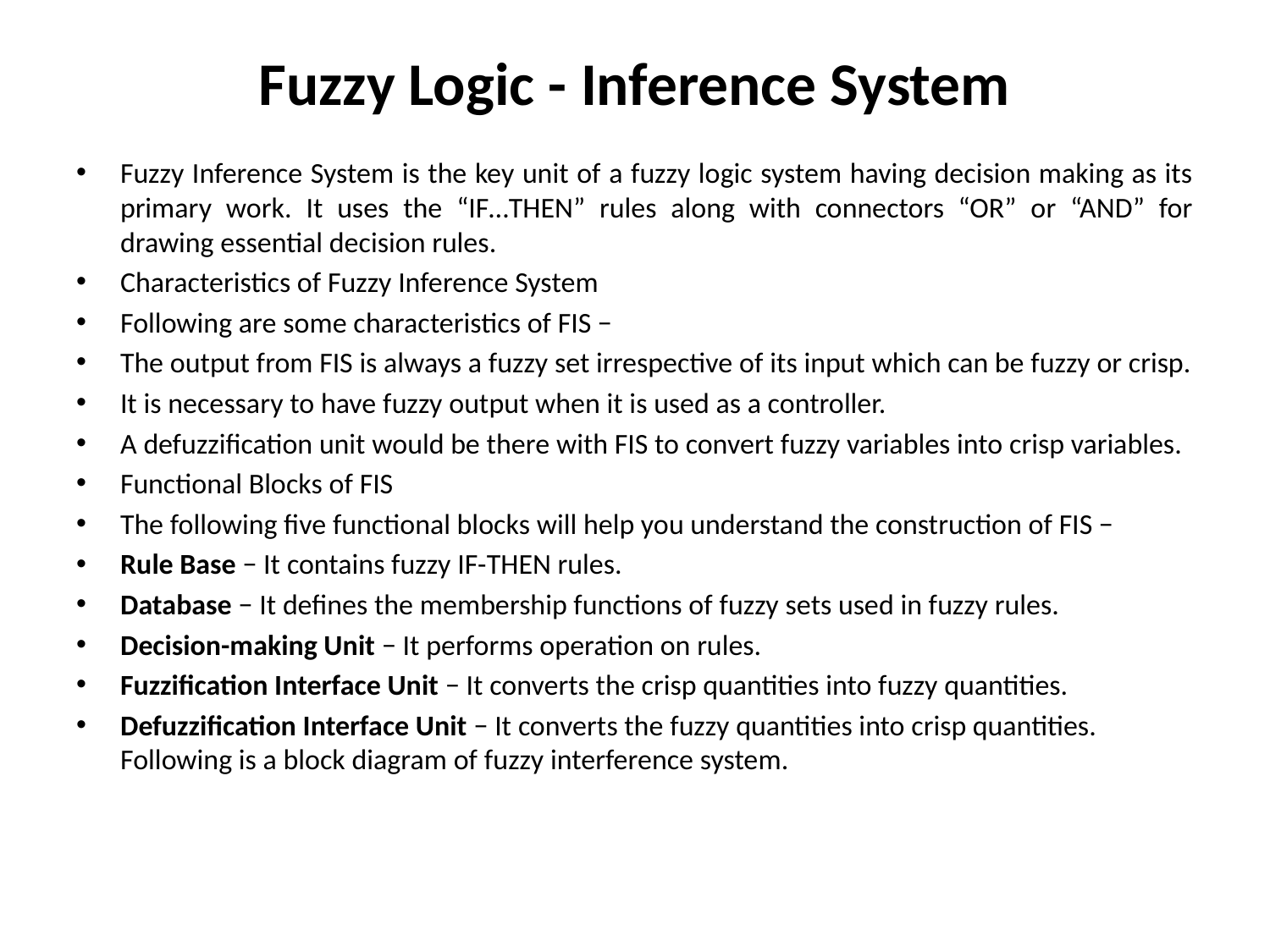

# Fuzzy Logic - Inference System
Fuzzy Inference System is the key unit of a fuzzy logic system having decision making as its primary work. It uses the “IF…THEN” rules along with connectors “OR” or “AND” for drawing essential decision rules.
Characteristics of Fuzzy Inference System
Following are some characteristics of FIS −
The output from FIS is always a fuzzy set irrespective of its input which can be fuzzy or crisp.
It is necessary to have fuzzy output when it is used as a controller.
A defuzzification unit would be there with FIS to convert fuzzy variables into crisp variables.
Functional Blocks of FIS
The following five functional blocks will help you understand the construction of FIS −
Rule Base − It contains fuzzy IF-THEN rules.
Database − It defines the membership functions of fuzzy sets used in fuzzy rules.
Decision-making Unit − It performs operation on rules.
Fuzzification Interface Unit − It converts the crisp quantities into fuzzy quantities.
Defuzzification Interface Unit − It converts the fuzzy quantities into crisp quantities. Following is a block diagram of fuzzy interference system.